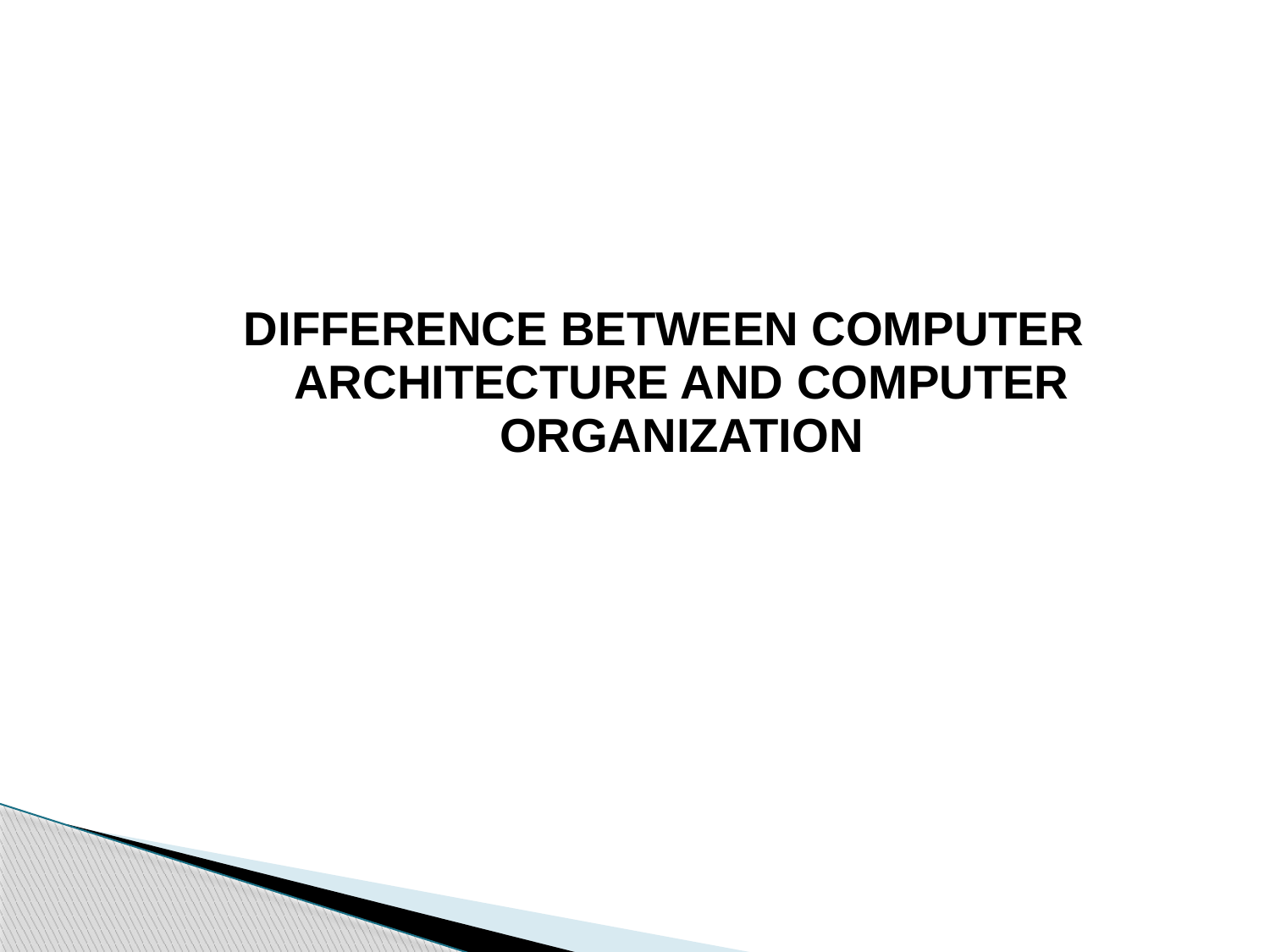

DIFFERENCE BETWEEN COMPUTER ARCHITECTURE AND COMPUTER ORGANIZATION